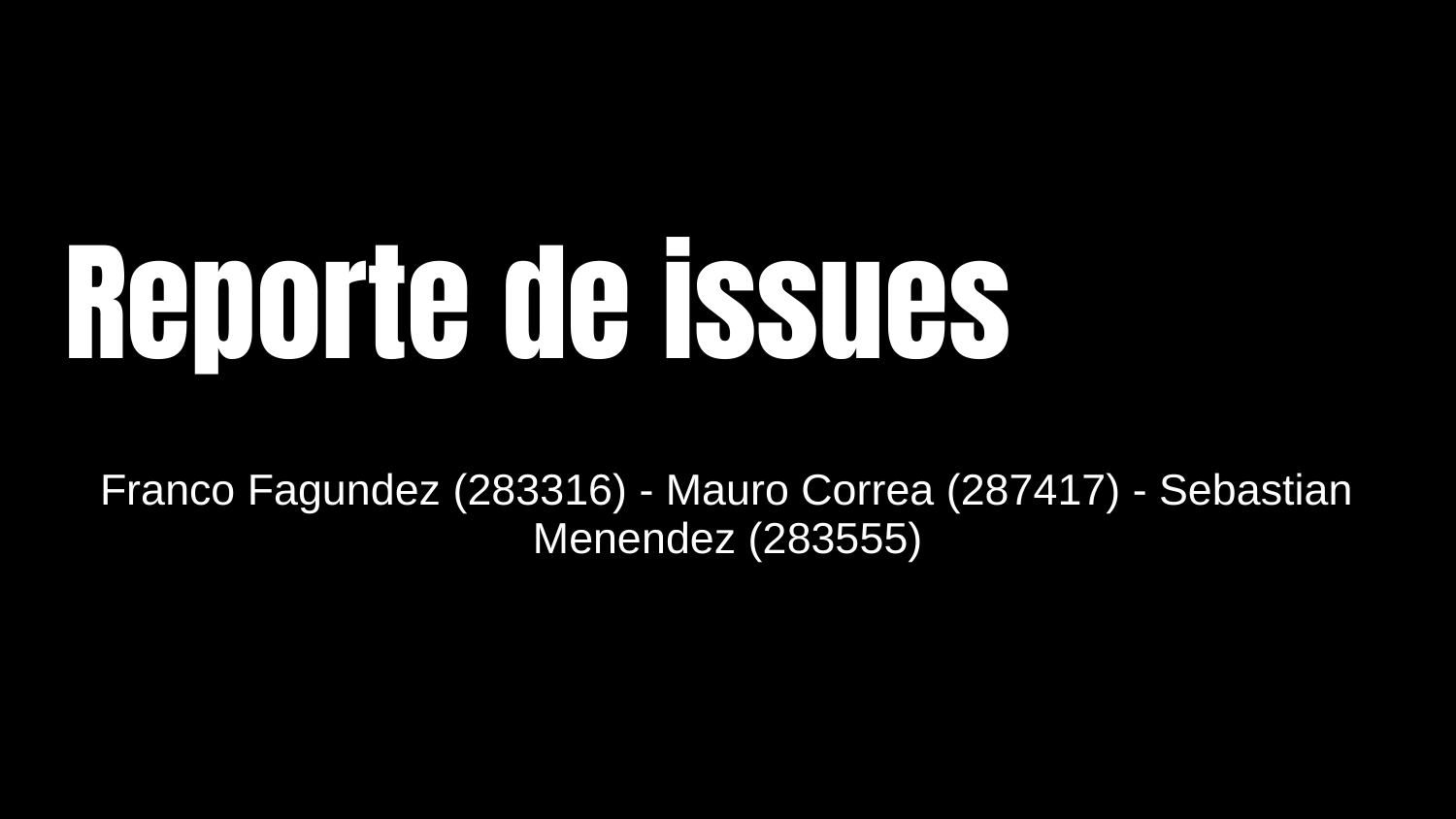

# Reporte de issues
Franco Fagundez (283316) - Mauro Correa (287417) - Sebastian Menendez (283555)